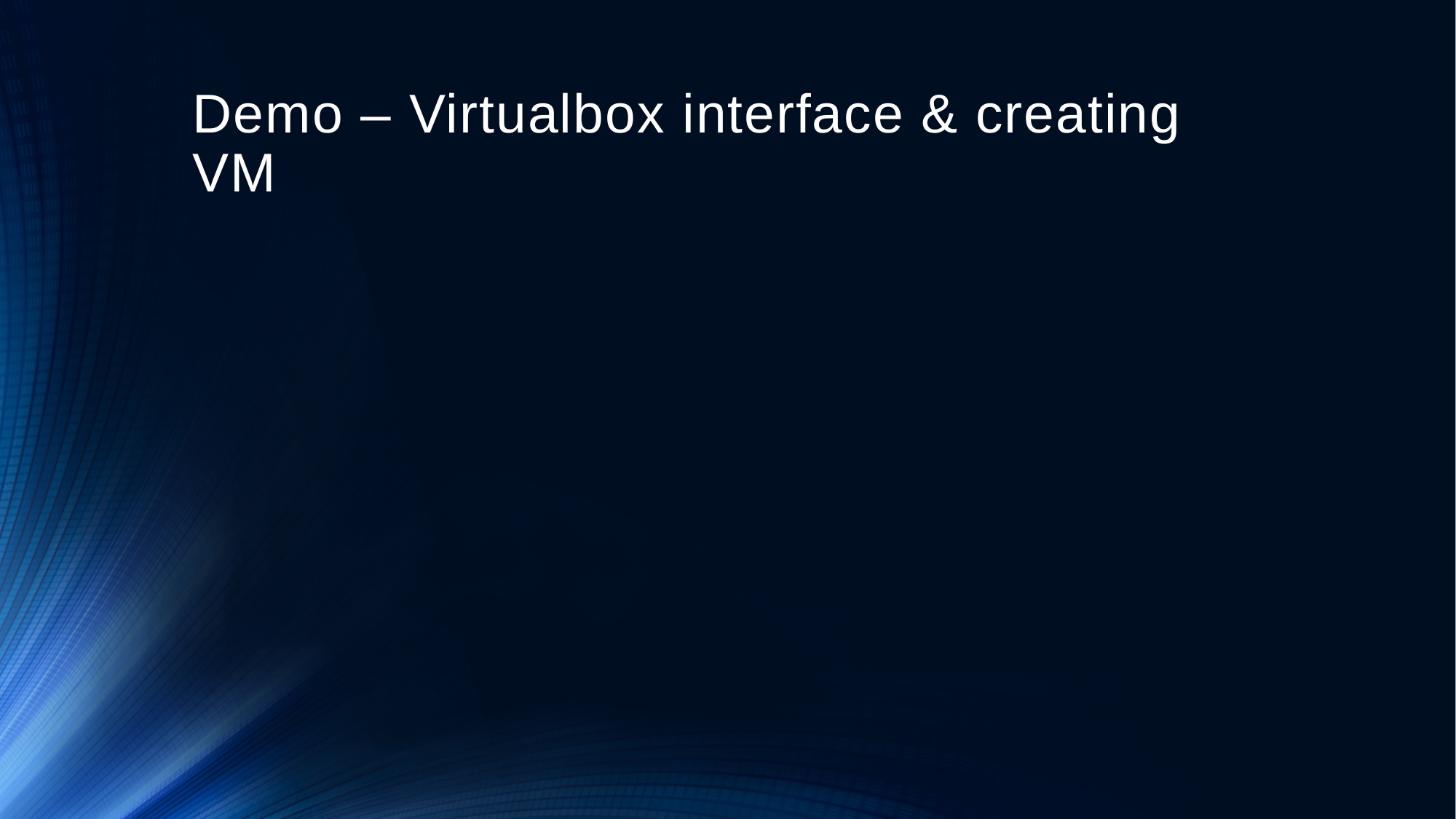

# Demo – Virtualbox interface & creating VM